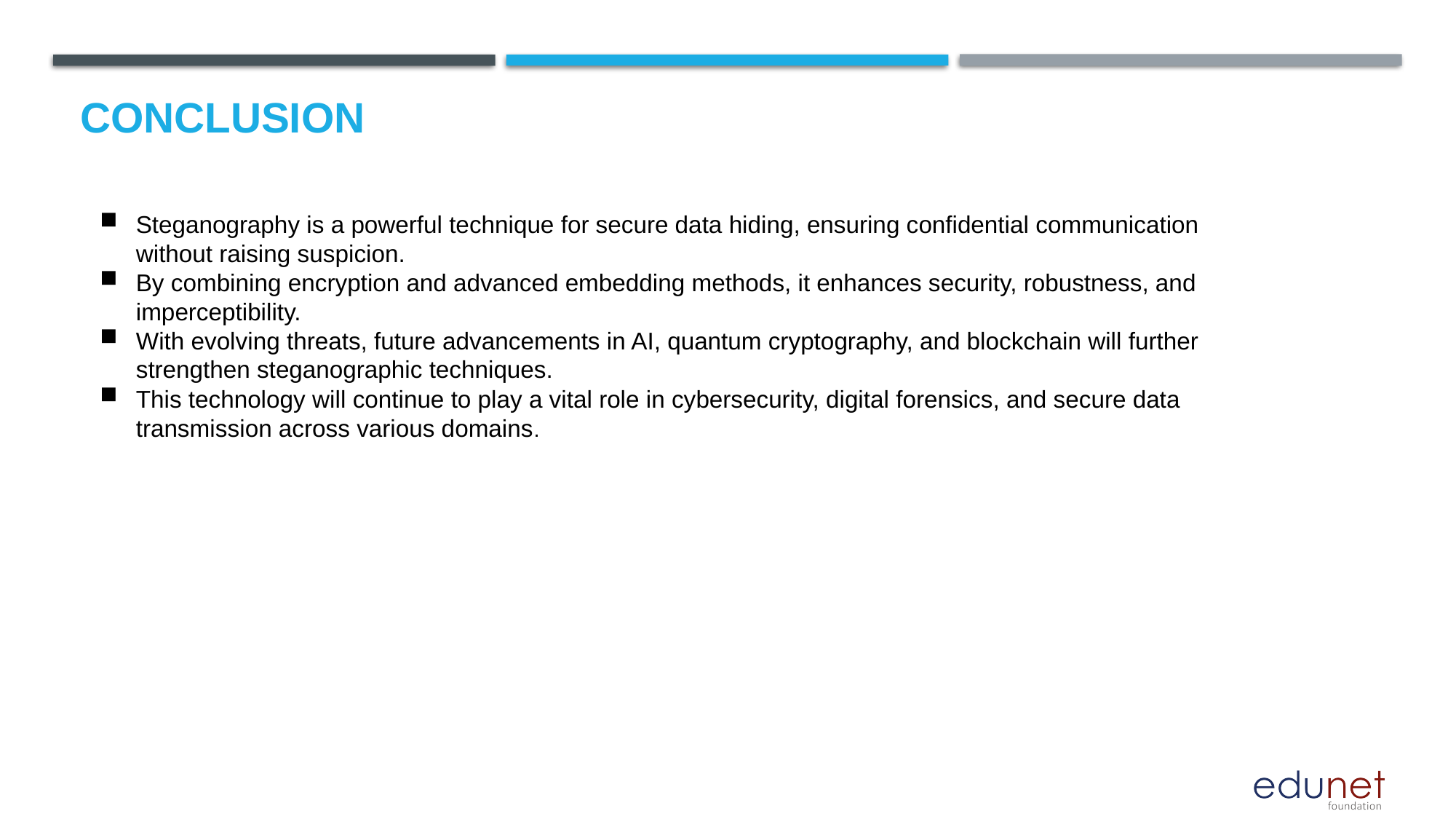

# Conclusion
Steganography is a powerful technique for secure data hiding, ensuring confidential communication without raising suspicion.
By combining encryption and advanced embedding methods, it enhances security, robustness, and imperceptibility.
With evolving threats, future advancements in AI, quantum cryptography, and blockchain will further strengthen steganographic techniques.
This technology will continue to play a vital role in cybersecurity, digital forensics, and secure data transmission across various domains.